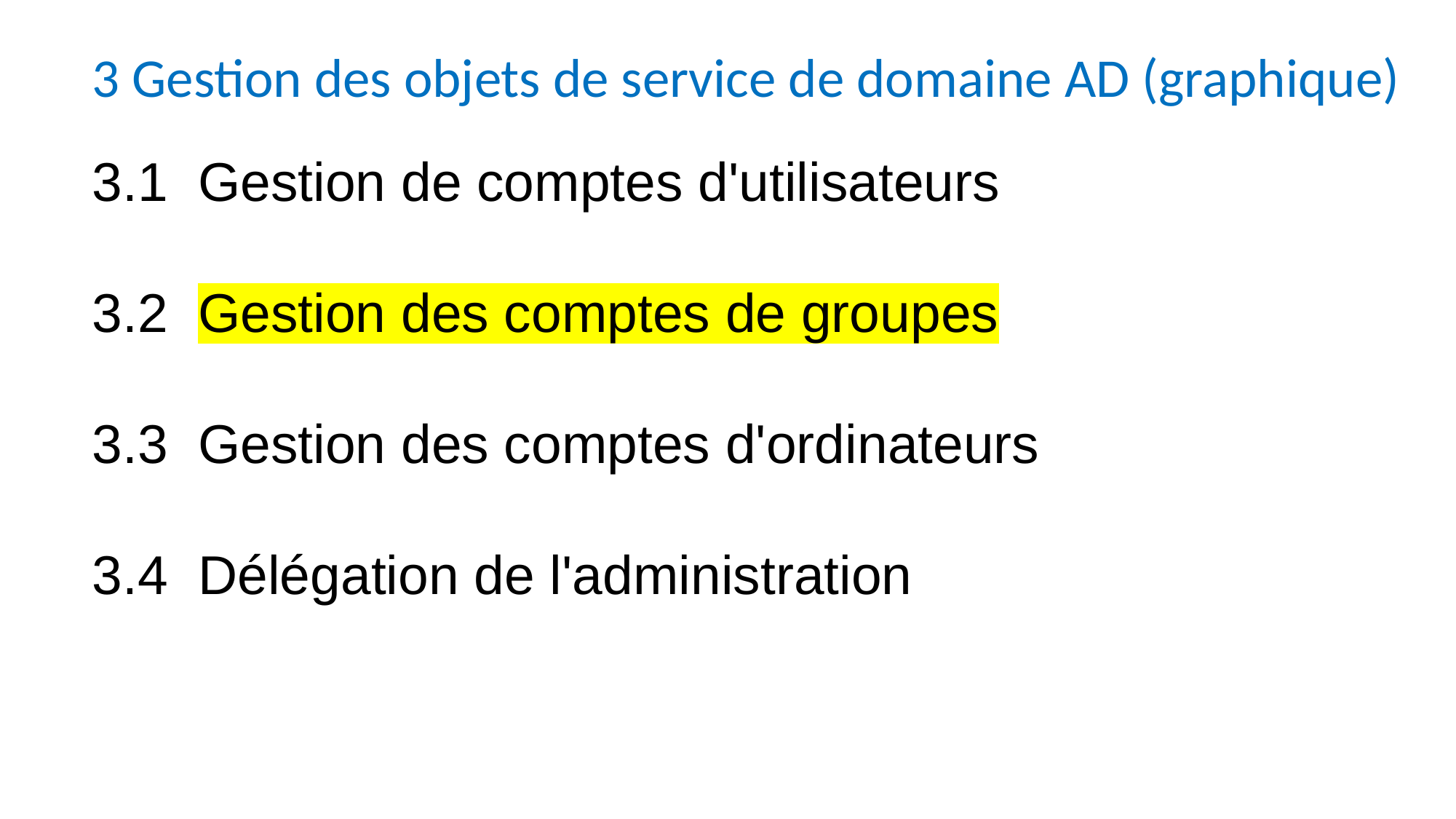

3 Gestion des objets de service de domaine AD (graphique)

3.1  Gestion de comptes d'utilisateurs

3.2  Gestion des comptes de groupes

3.3  Gestion des comptes d'ordinateurs

3.4  Délégation de l'administration